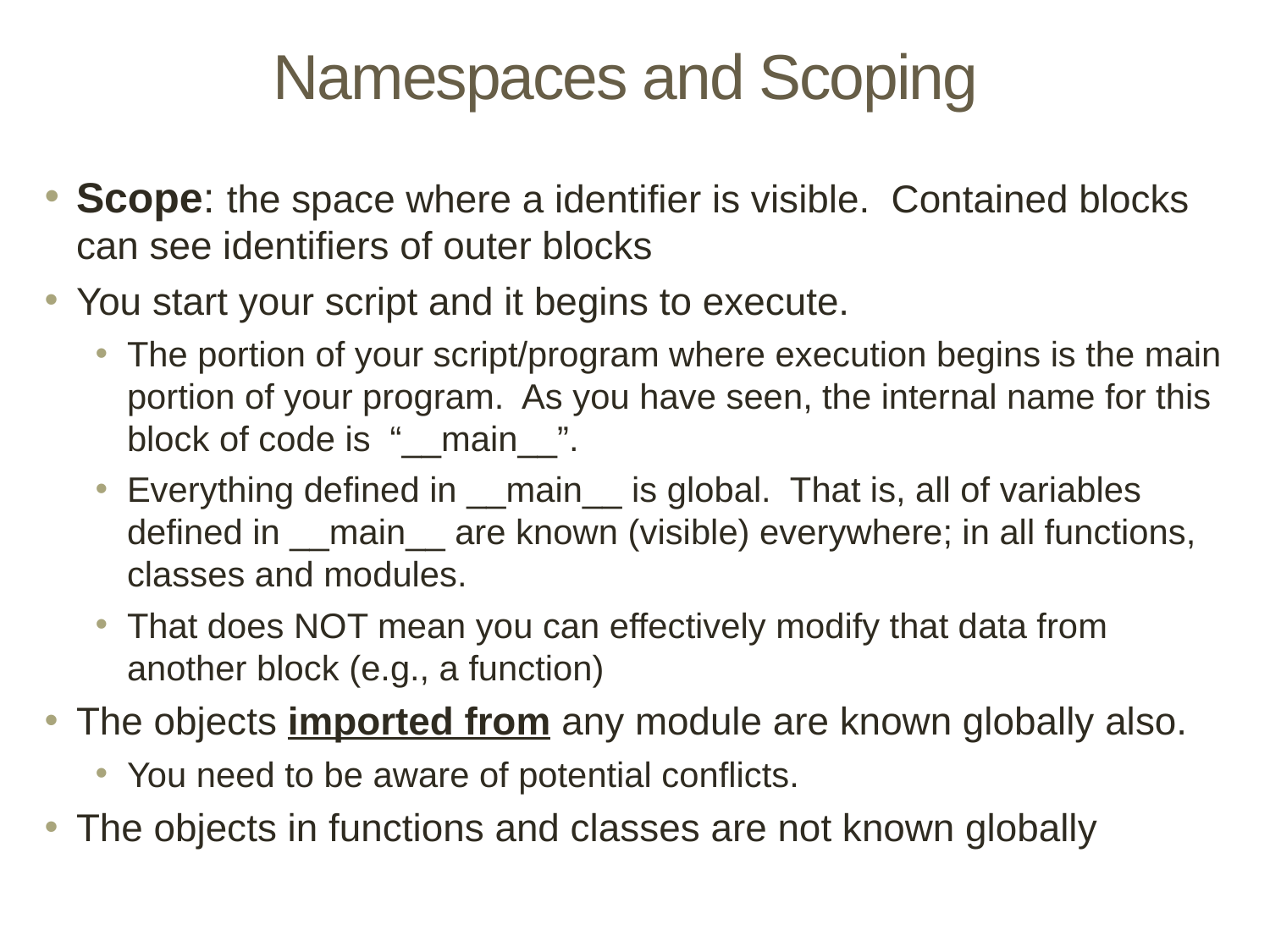

# Namespaces and Scoping
Scope: the space where a identifier is visible.  Contained blocks can see identifiers of outer blocks
You start your script and it begins to execute.
The portion of your script/program where execution begins is the main portion of your program.  As you have seen, the internal name for this block of code is  “__main__”.
Everything defined in __main__ is global.  That is, all of variables defined in __main__ are known (visible) everywhere; in all functions, classes and modules.
That does NOT mean you can effectively modify that data from another block (e.g., a function)
The objects imported from any module are known globally also.
You need to be aware of potential conflicts.
The objects in functions and classes are not known globally